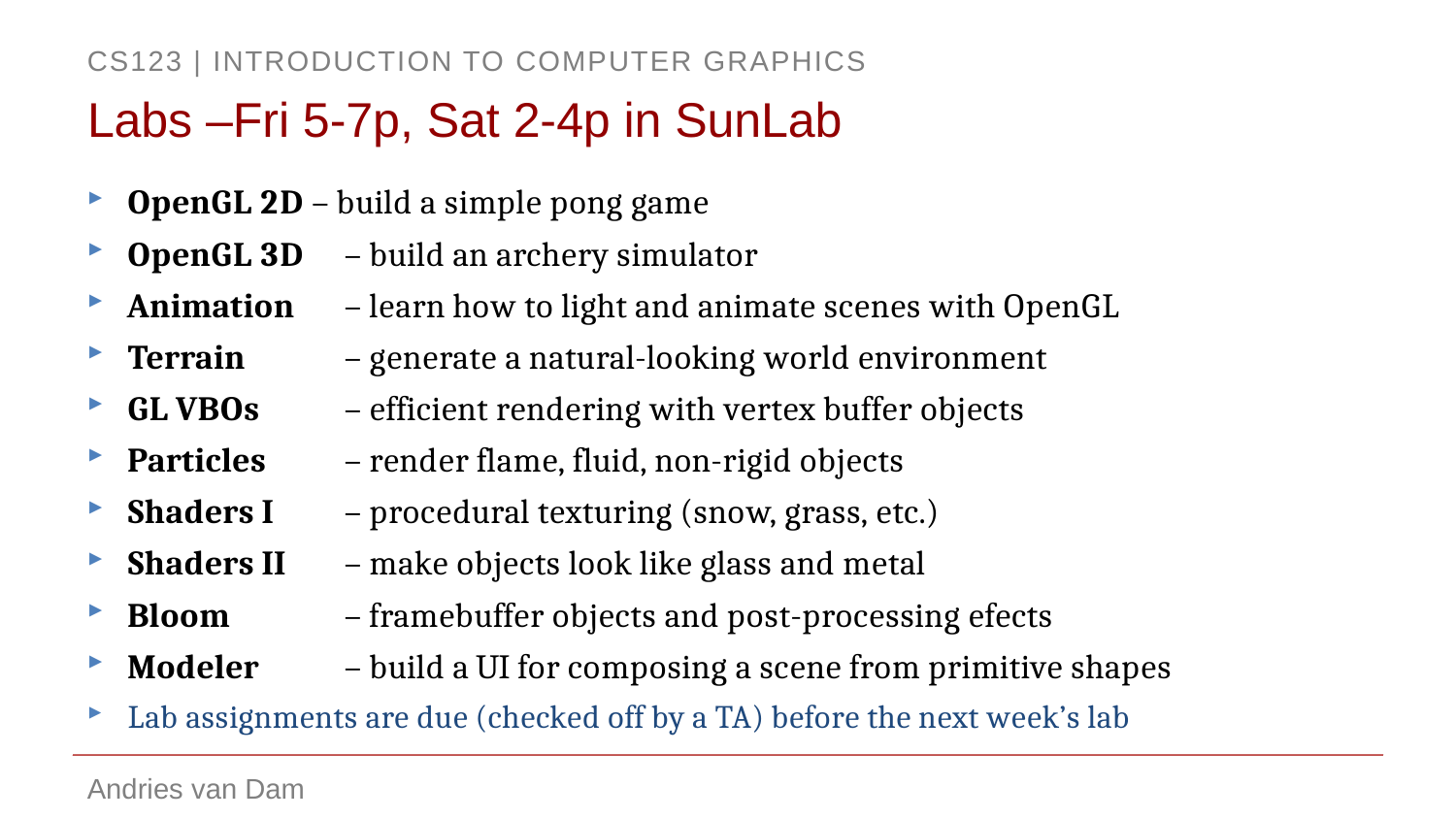

# Labs –Fri 5-7p, Sat 2-4p in SunLab
OpenGL 2D – build a simple pong game
OpenGL 3D	– build an archery simulator
Animation 	– learn how to light and animate scenes with OpenGL
Terrain 	– generate a natural-looking world environment
GL VBOs	– efficient rendering with vertex buffer objects
Particles	– render flame, fluid, non-rigid objects
Shaders I 	– procedural texturing (snow, grass, etc.)
Shaders II 	– make objects look like glass and metal
Bloom 	– framebuffer objects and post-processing efects
Modeler	– build a UI for composing a scene from primitive shapes
Lab assignments are due (checked off by a TA) before the next week’s lab